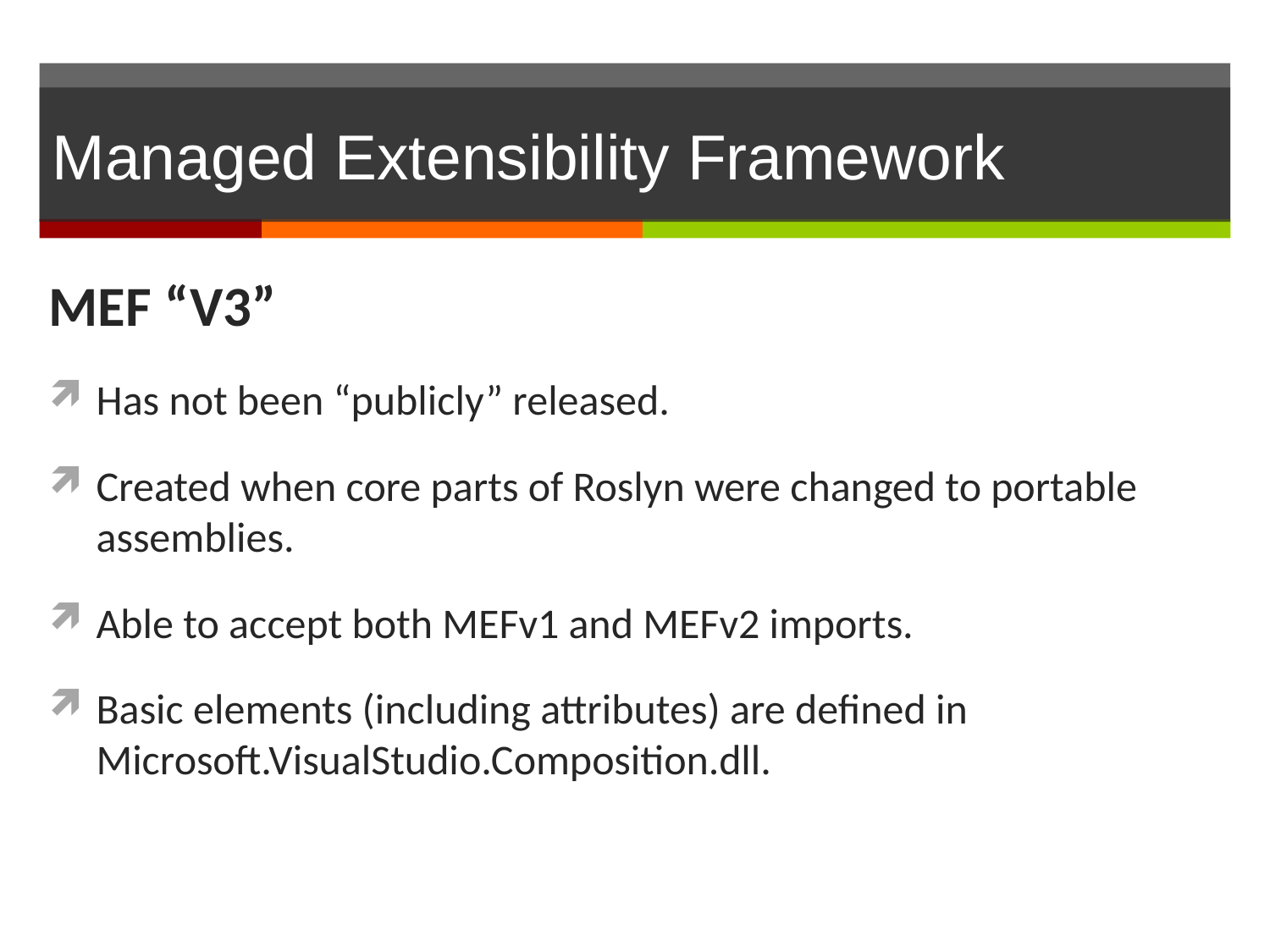

# Managed Extensibility Framework
MEF “V3”
Has not been “publicly” released.
Created when core parts of Roslyn were changed to portable assemblies.
Able to accept both MEFv1 and MEFv2 imports.
Basic elements (including attributes) are defined in
Microsoft.VisualStudio.Composition.dll.